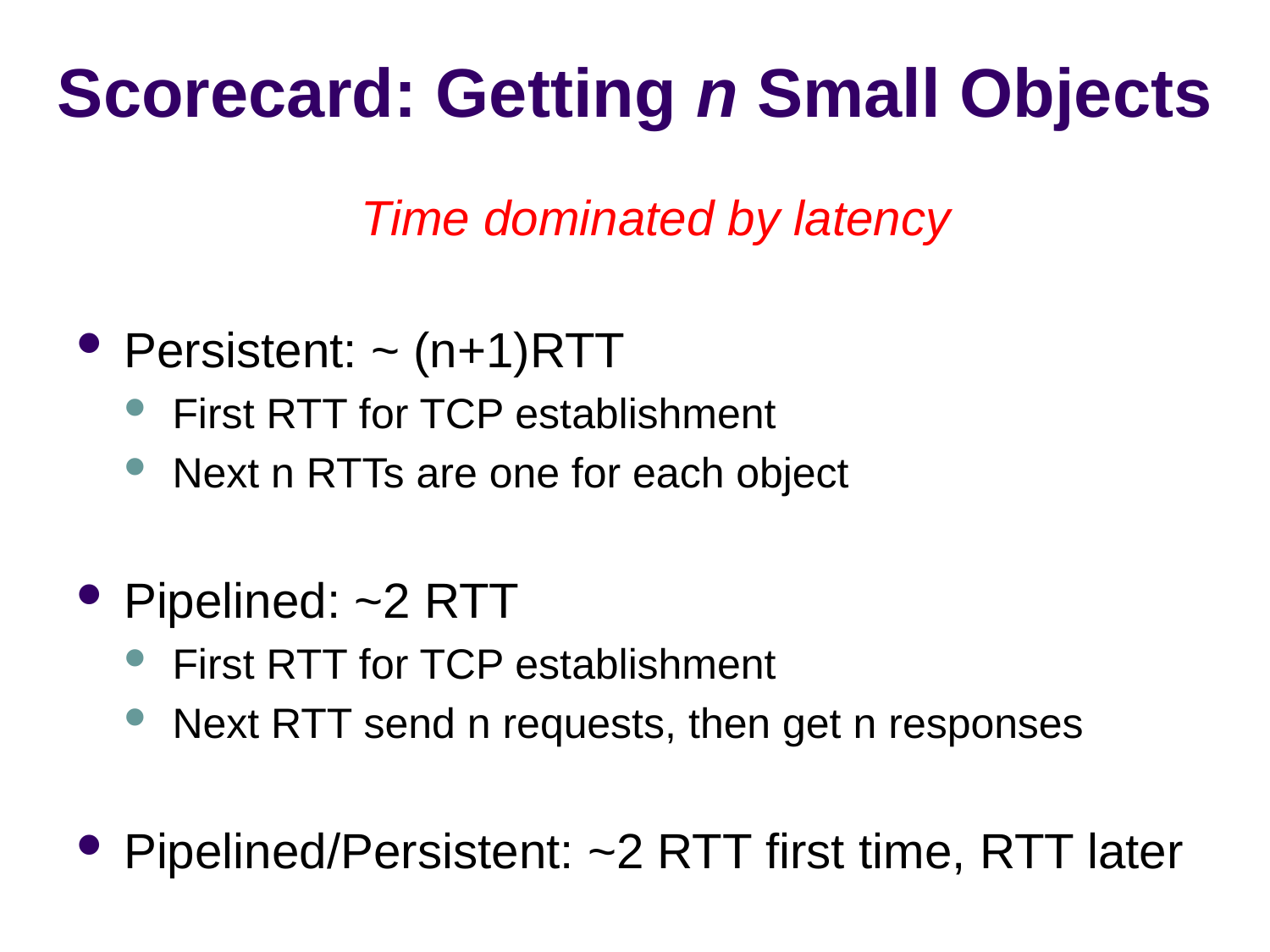

# Scorecard: Getting n Small Objects
Time dominated by latency

Persistent: ~ (n+1)RTT
First RTT for TCP establishment
Next n RTTs are one for each object

Pipelined: ~2 RTT
First RTT for TCP establishment
Next RTT send n requests, then get n responses

Pipelined/Persistent: ~2 RTT first time, RTT later